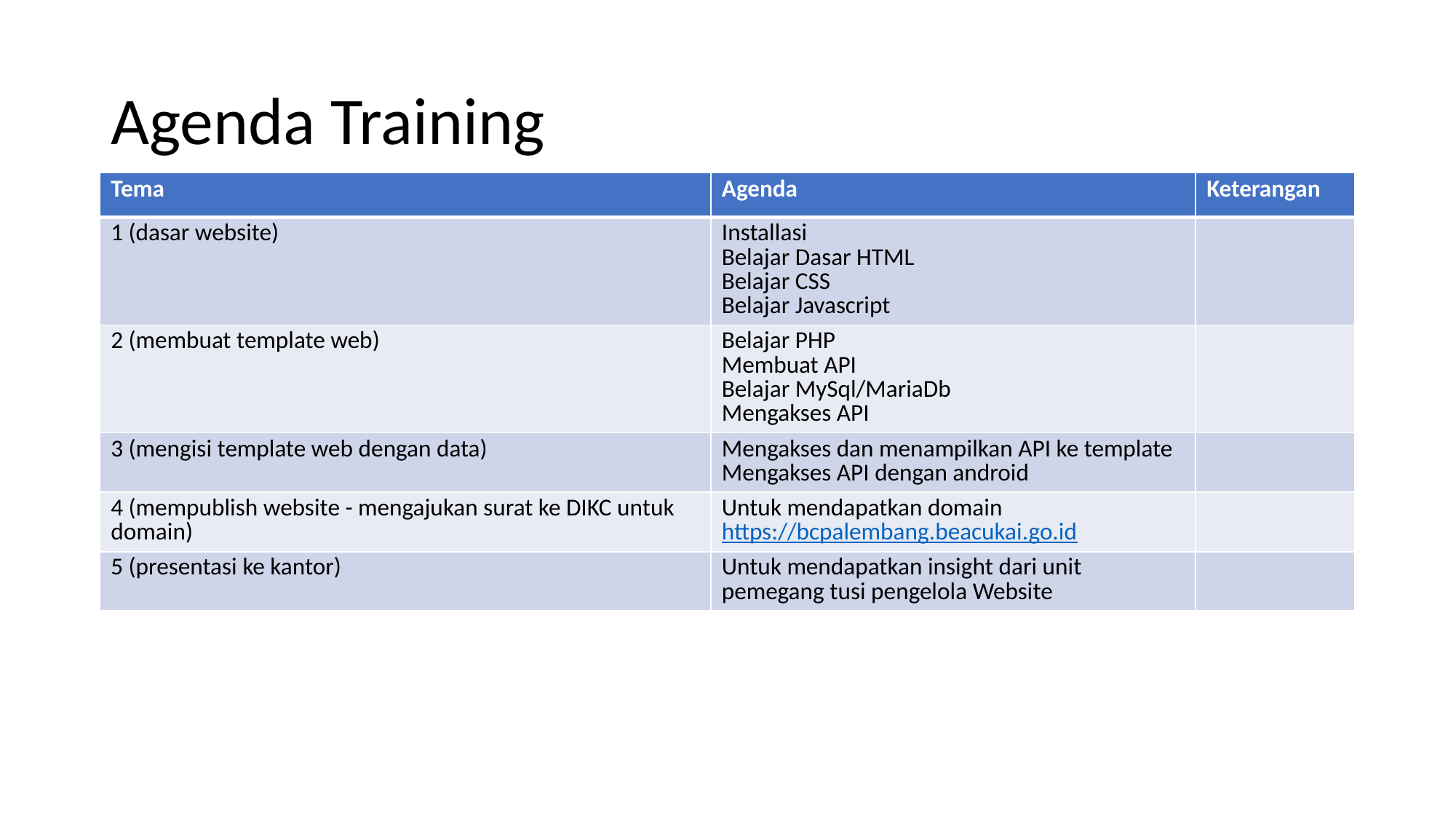

# Agenda Training
| Tema | Agenda | Keterangan |
| --- | --- | --- |
| 1 (dasar website) | Installasi Belajar Dasar HTML Belajar CSS Belajar Javascript |  |
| 2 (membuat template web) | Belajar PHP Membuat API Belajar MySql/MariaDb Mengakses API |  |
| 3 (mengisi template web dengan data) | Mengakses dan menampilkan API ke template Mengakses API dengan android |  |
| 4 (mempublish website - mengajukan surat ke DIKC untuk domain) | Untuk mendapatkan domain https://bcpalembang.beacukai.go.id |  |
| 5 (presentasi ke kantor) | Untuk mendapatkan insight dari unit pemegang tusi pengelola Website |  |